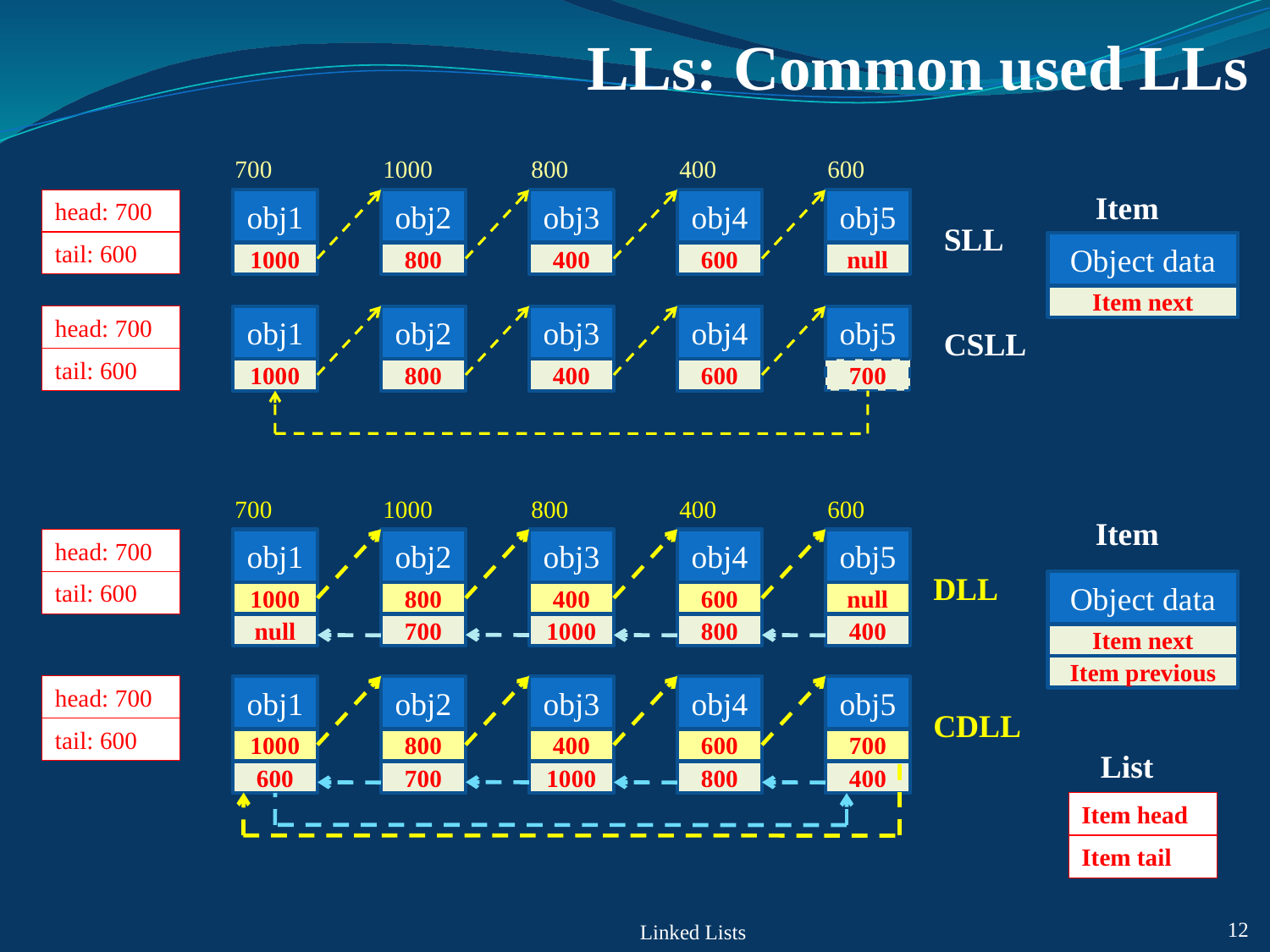

# LLs: Common used LLs
1000
800
400
600
700
Item
head: 700
obj1
obj2
obj3
obj4
obj5
SLL
tail: 600
Object data
1000
800
400
600
null
Item next
head: 700
obj1
obj2
obj3
obj4
obj5
CSLL
tail: 600
1000
800
400
600
700
1000
800
400
600
700
Item
head: 700
obj1
obj2
obj3
obj4
obj5
DLL
Object data
tail: 600
1000
800
400
600
null
null
700
1000
800
400
Item next
Item previous
head: 700
obj1
obj2
obj3
obj4
obj5
CDLL
tail: 600
1000
800
400
600
700
List
600
700
1000
800
400
Item head
Item tail
Linked Lists
12